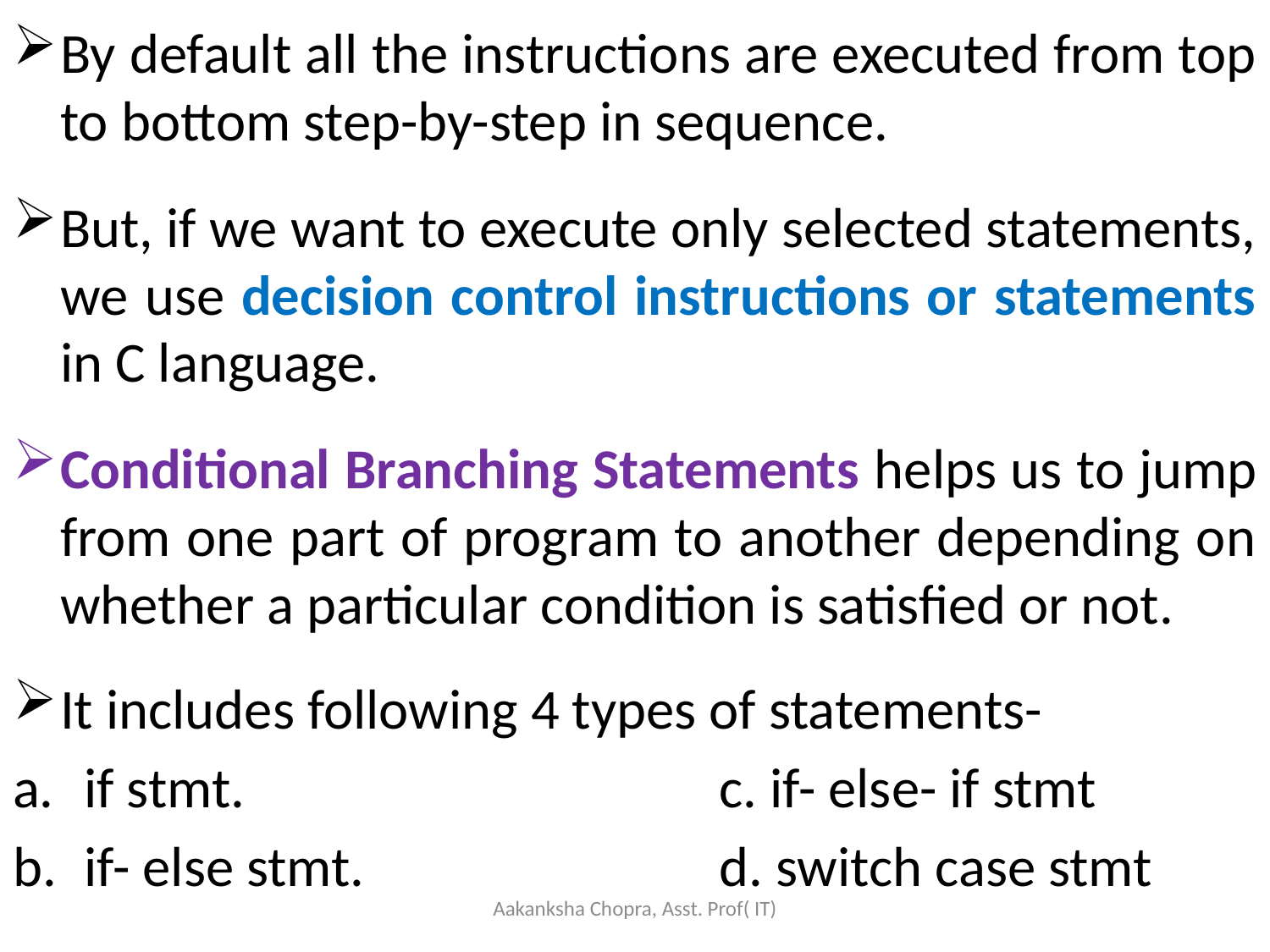

By default all the instructions are executed from top to bottom step-by-step in sequence.

But, if we want to execute only selected statements, we use decision control instructions or statements in C language.

Conditional Branching Statements helps us to jump from one part of program to another depending on whether a particular condition is satisfied or not.

It includes following 4 types of statements-
if stmt.				c. if- else- if stmt
if- else stmt.			d. switch case stmt

Aakanksha Chopra, Asst. Prof( IT)